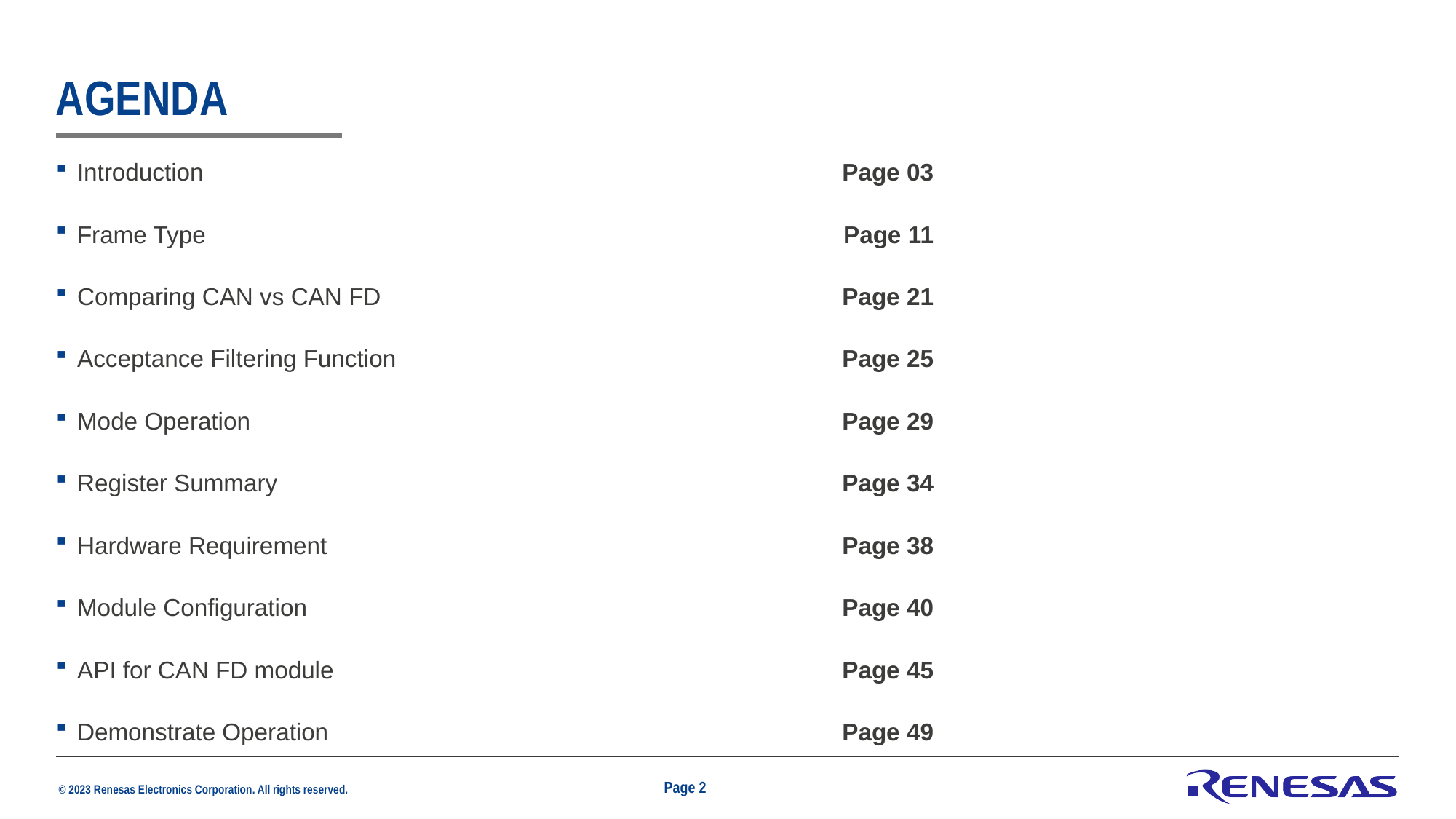

# Agenda
Introduction	Page 03
Frame Type	Page 11
Comparing CAN vs CAN FD	Page 21
Acceptance Filtering Function	Page 25
Mode Operation	Page 29
Register Summary	Page 34
Hardware Requirement	Page 38
Module Configuration	Page 40
API for CAN FD module	Page 45
Demonstrate Operation	Page 49